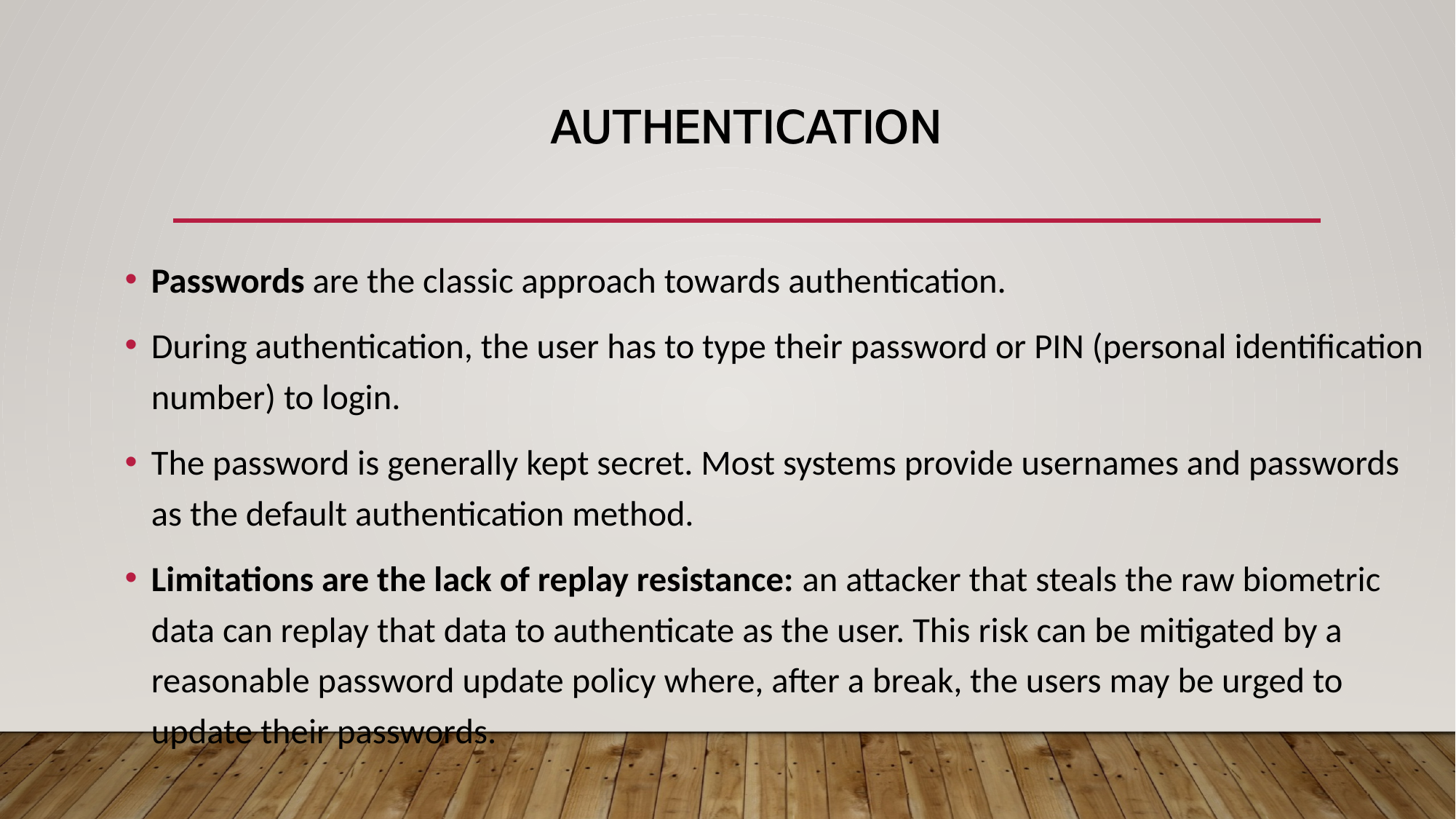

# Authentication
Passwords are the classic approach towards authentication.
During authentication, the user has to type their password or PIN (personal identification number) to login.
The password is generally kept secret. Most systems provide usernames and passwords as the default authentication method.
Limitations are the lack of replay resistance: an attacker that steals the raw biometric data can replay that data to authenticate as the user. This risk can be mitigated by a reasonable password update policy where, after a break, the users may be urged to update their passwords.